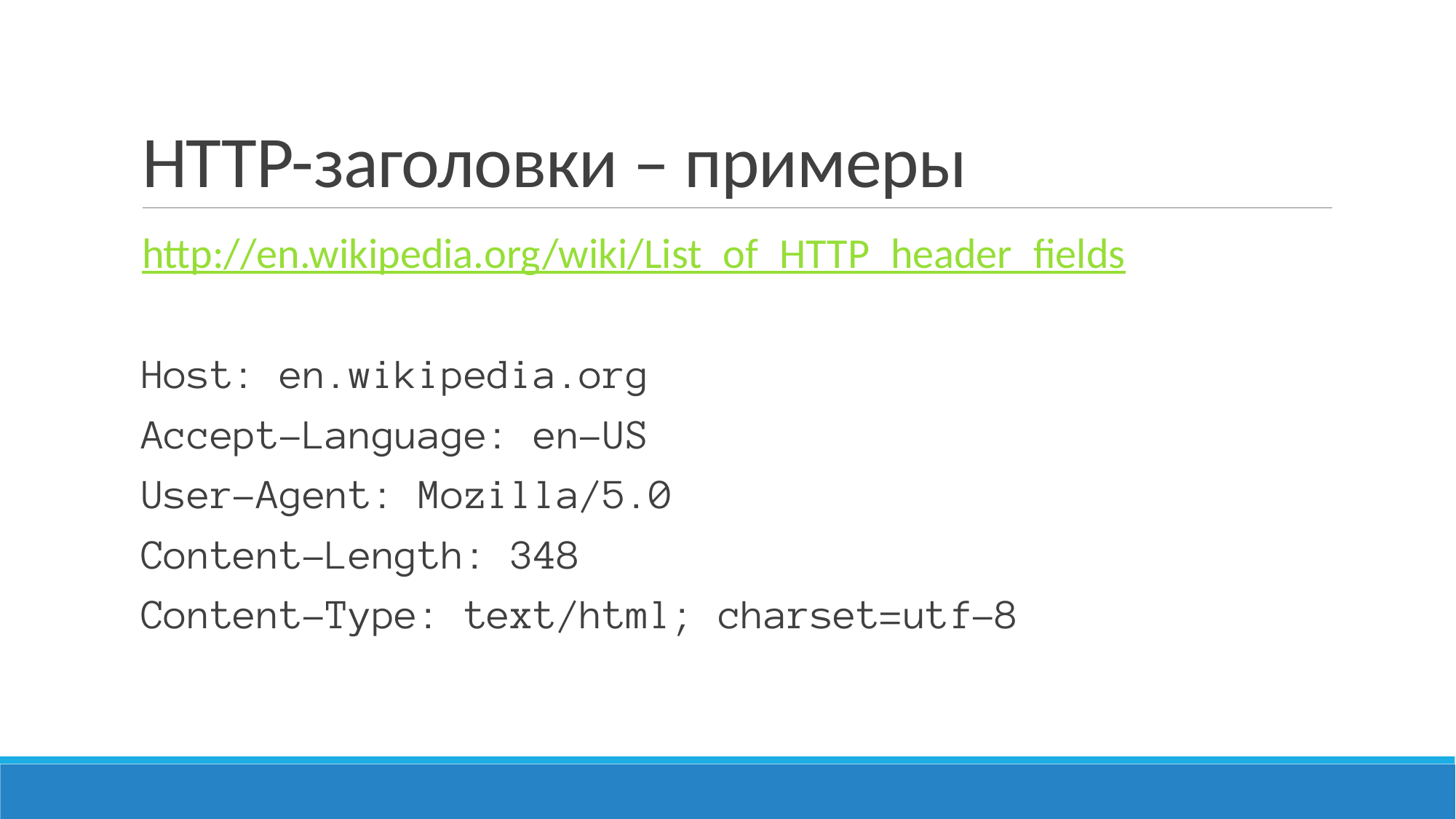

# HTTP-заголовки – примеры
http://en.wikipedia.org/wiki/List_of_HTTP_header_fields

Host: en.wikipedia.org
Accept-Language: en-US
User-Agent: Mozilla/5.0
Content-Length: 348
Content-Type: text/html; charset=utf-8